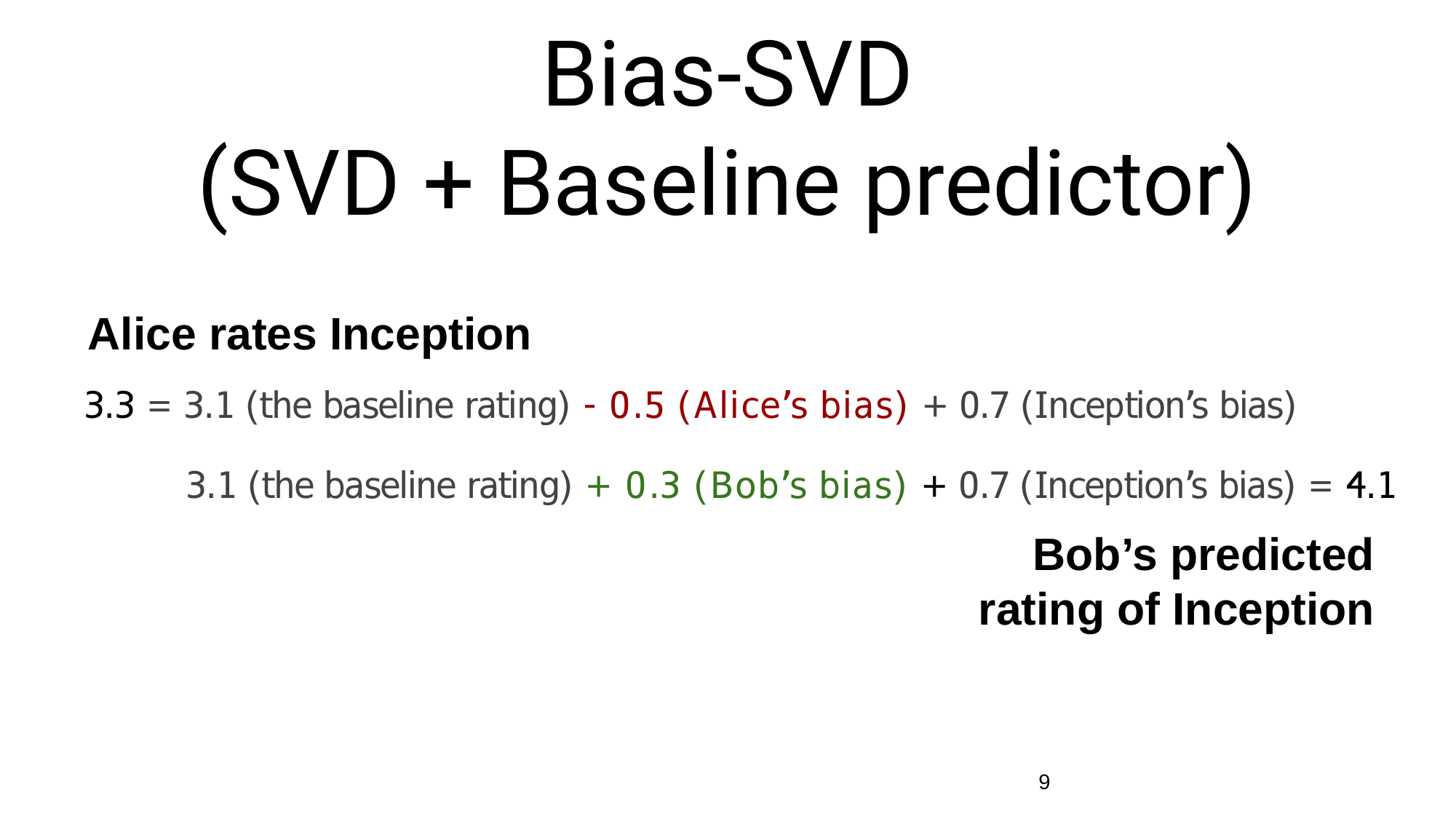

Bias-SVD
(SVD + Baseline predictor)
Alice rates Inception
3.3 = 3.1 (the baseline rating) - 0.5 (Alice’s bias) + 0.7 (Inception’s bias)
3.1 (the baseline rating) + 0.3 (Bob’s bias) + 0.7 (Inception’s bias) = 4.1
Bob’s predicted
rating of Inception
9